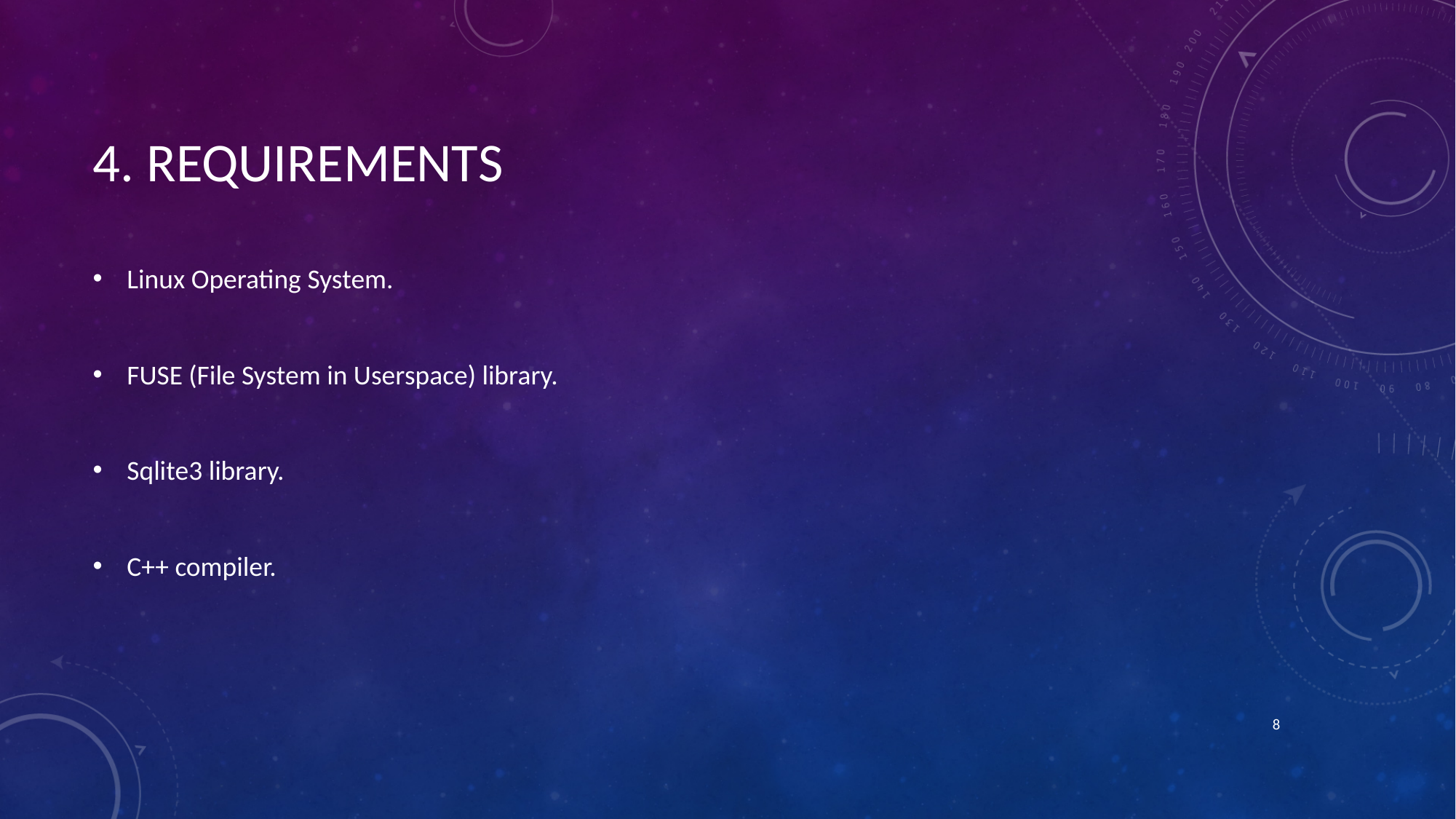

# 4. Requirements
Linux Operating System.

FUSE (File System in Userspace) library.

Sqlite3 library.

C++ compiler.

8